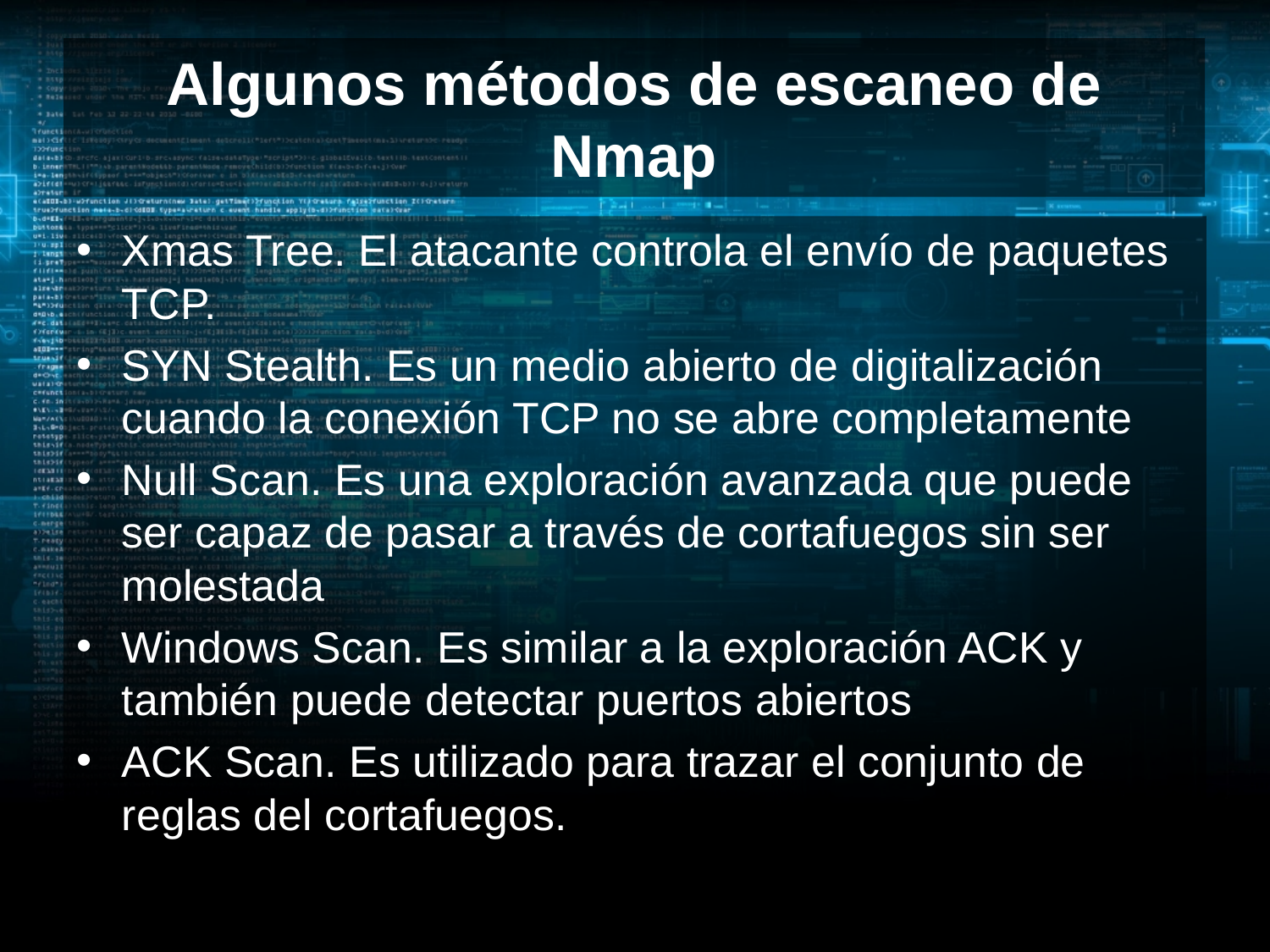

# Algunos métodos de escaneo de Nmap
Xmas Tree. El atacante controla el envío de paquetes TCP.
SYN Stealth. Es un medio abierto de digitalización cuando la conexión TCP no se abre completamente
Null Scan. Es una exploración avanzada que puede ser capaz de pasar a través de cortafuegos sin ser molestada
Windows Scan. Es similar a la exploración ACK y también puede detectar puertos abiertos
ACK Scan. Es utilizado para trazar el conjunto de reglas del cortafuegos.